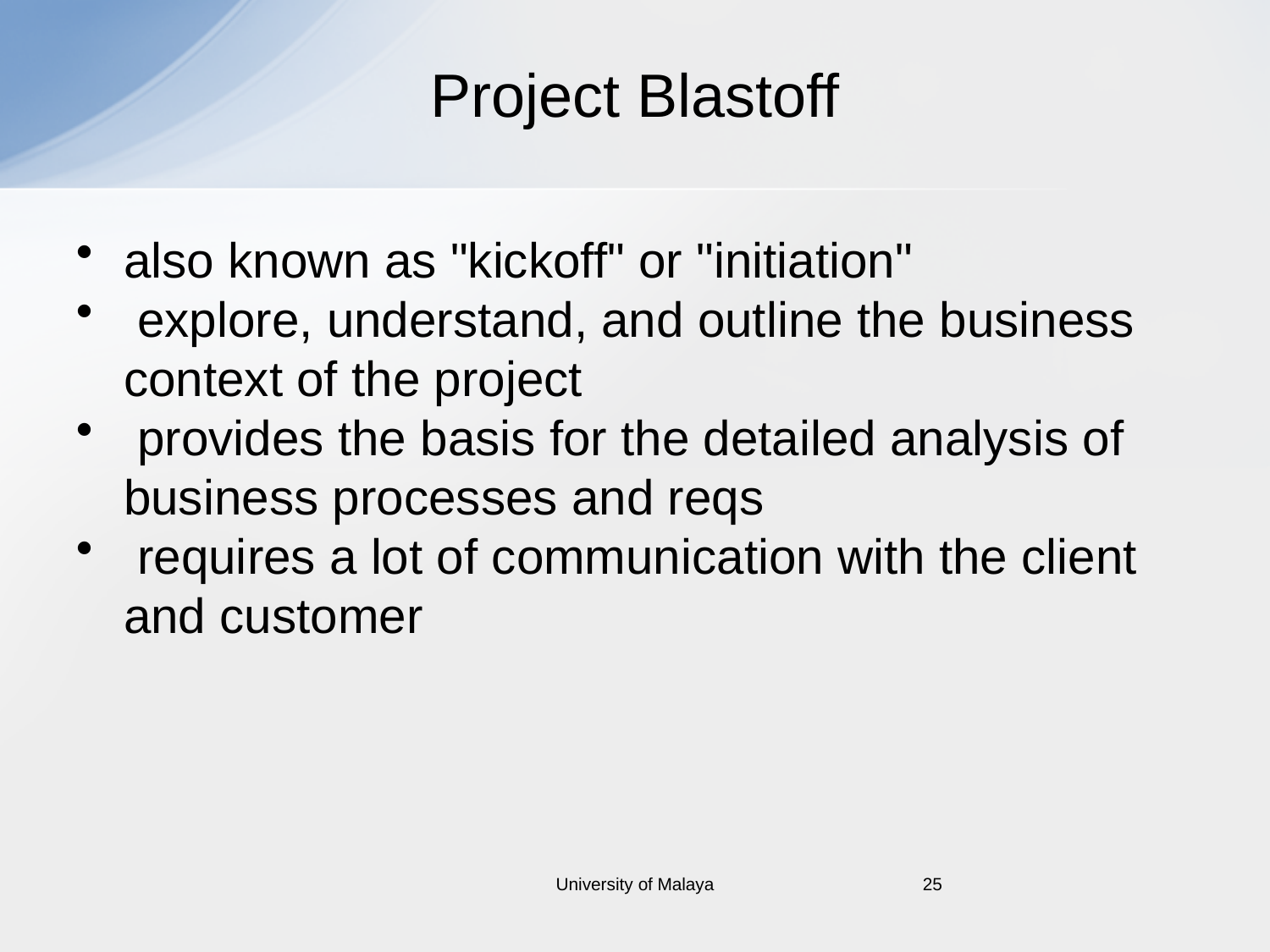

# Project Blastoff
also known as "kickoff" or "initiation"
 explore, understand, and outline the business context of the project
 provides the basis for the detailed analysis of business processes and reqs
 requires a lot of communication with the client and customer

University of Malaya
25